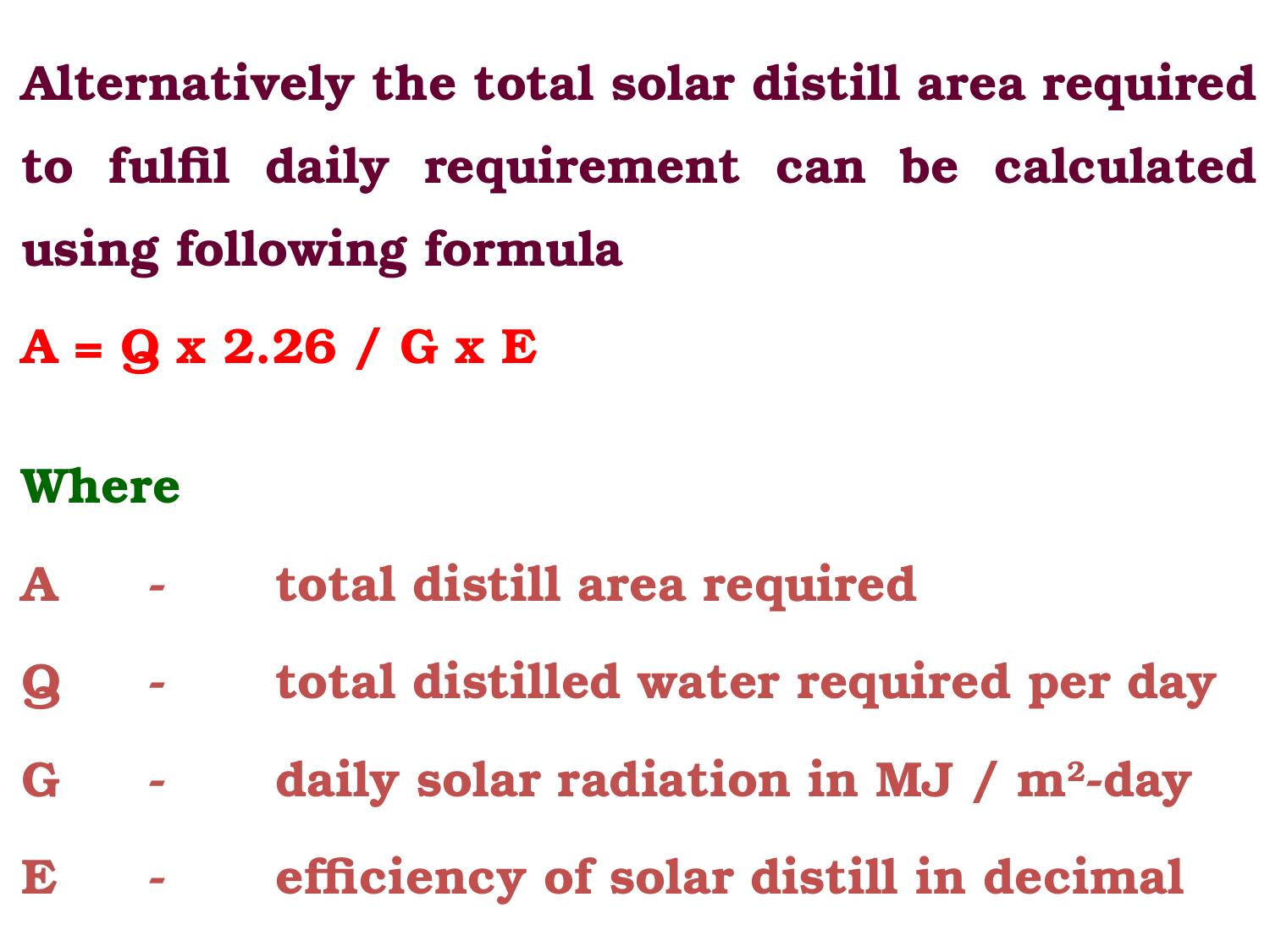

Alternatively the total solar distill area required to fulfil daily requirement can be calculated using following formula
A = Q x 2.26 / G x E

Where
A	-	total distill area required
Q	-	total distilled water required per day
G	-	daily solar radiation in MJ / m2-day
E 	-	efficiency of solar distill in decimal